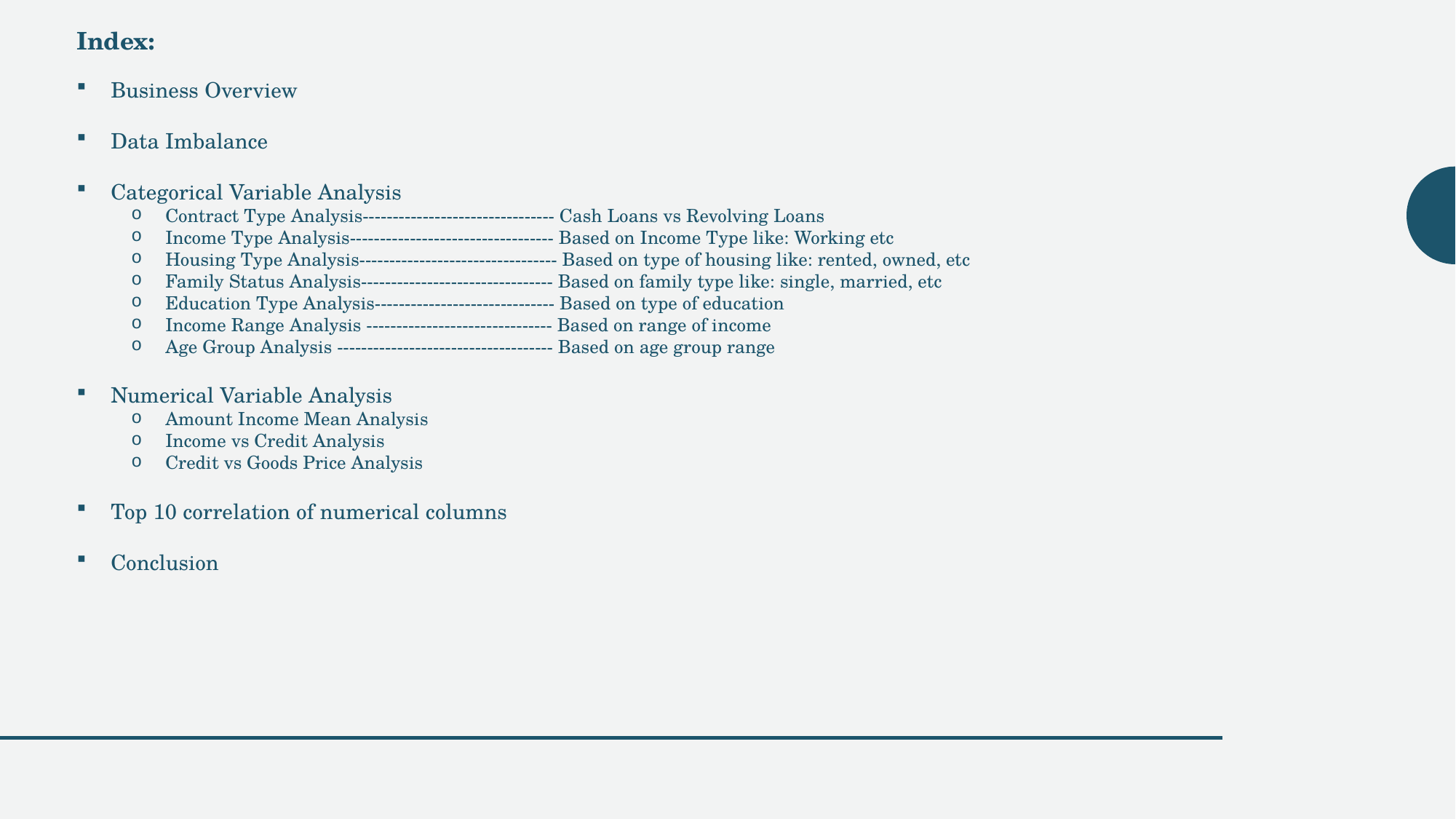

Index:

Business Overview

Data Imbalance

Categorical Variable Analysis
Contract Type Analysis-------------------------------- Cash Loans vs Revolving Loans
Income Type Analysis---------------------------------- Based on Income Type like: Working etc
Housing Type Analysis--------------------------------- Based on type of housing like: rented, owned, etc
Family Status Analysis-------------------------------- Based on family type like: single, married, etc
Education Type Analysis------------------------------ Based on type of education
Income Range Analysis ------------------------------- Based on range of income
Age Group Analysis ------------------------------------ Based on age group range

Numerical Variable Analysis
Amount Income Mean Analysis
Income vs Credit Analysis
Credit vs Goods Price Analysis

Top 10 correlation of numerical columns

Conclusion